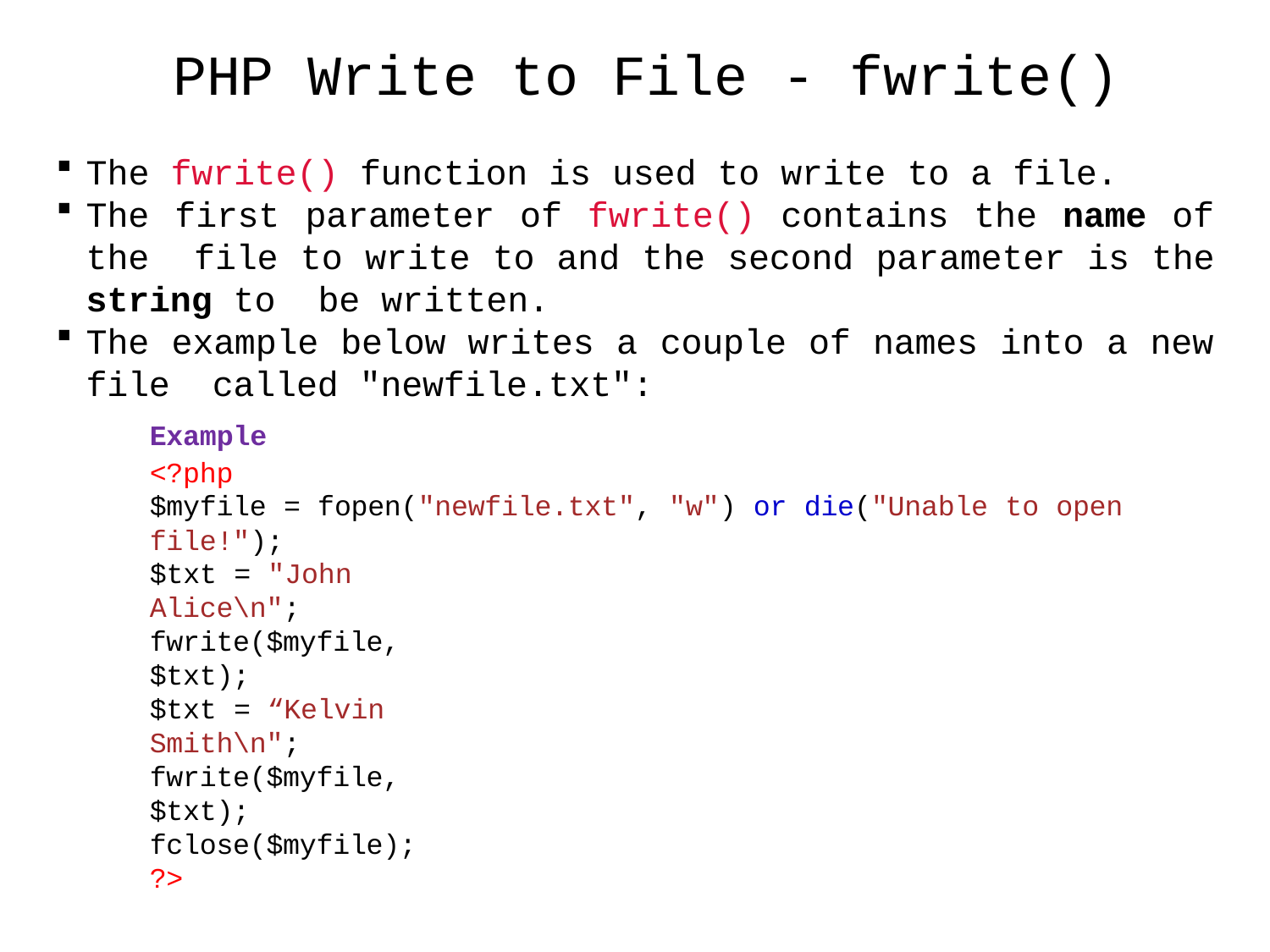

# PHP Write to File - fwrite()
The fwrite() function is used to write to a file.
The first parameter of fwrite() contains the name of the  file to write to and the second parameter is the string to  be written.
The example below writes a couple of names into a new file  called "newfile.txt":
Example
<?php
$myfile = fopen("newfile.txt", "w") or die("Unable to open file!");
$txt = "John Alice\n";  fwrite($myfile, $txt);
$txt = “Kelvin Smith\n";  fwrite($myfile, $txt);  fclose($myfile);
?>